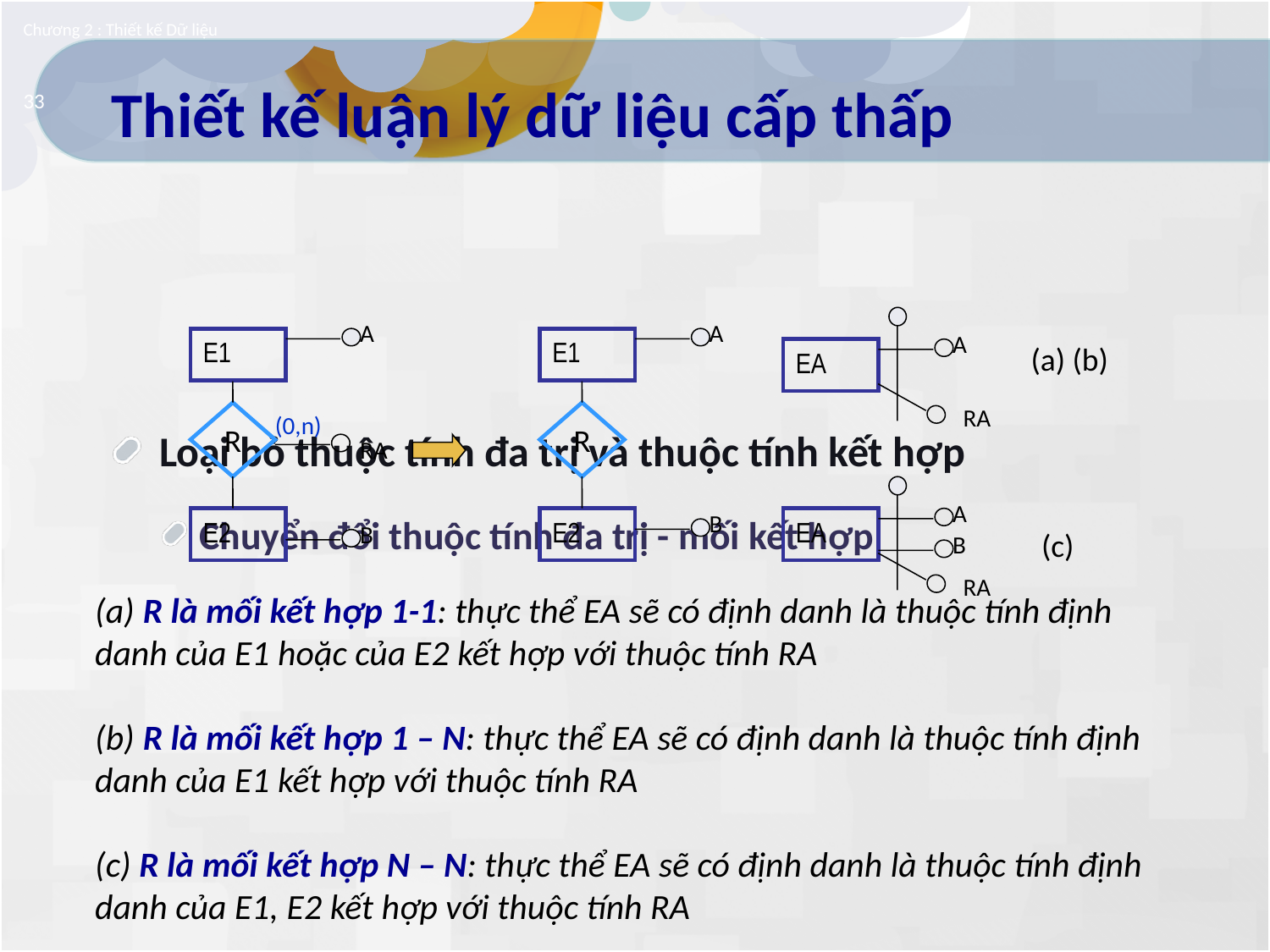

Chương 2 : Thiết kế Dữ liệu
# Thiết kế luận lý dữ liệu cấp thấp
33
Loại bỏ thuộc tính đa trị và thuộc tính kết hợp
Chuyển đổi thuộc tính đa trị - mối kết hợp

A
EA

RA
A
A
E1

E1

(a) (b)

R
R
(0,n)

RA

A
EA

B

RA
E2
E2
B
B

(c)

(a) R là mối kết hợp 1-1: thực thể EA sẽ có định danh là thuộc tính định danh của E1 hoặc của E2 kết hợp với thuộc tính RA

(b) R là mối kết hợp 1 – N: thực thể EA sẽ có định danh là thuộc tính định danh của E1 kết hợp với thuộc tính RA

(c) R là mối kết hợp N – N: thực thể EA sẽ có định danh là thuộc tính định danh của E1, E2 kết hợp với thuộc tính RA